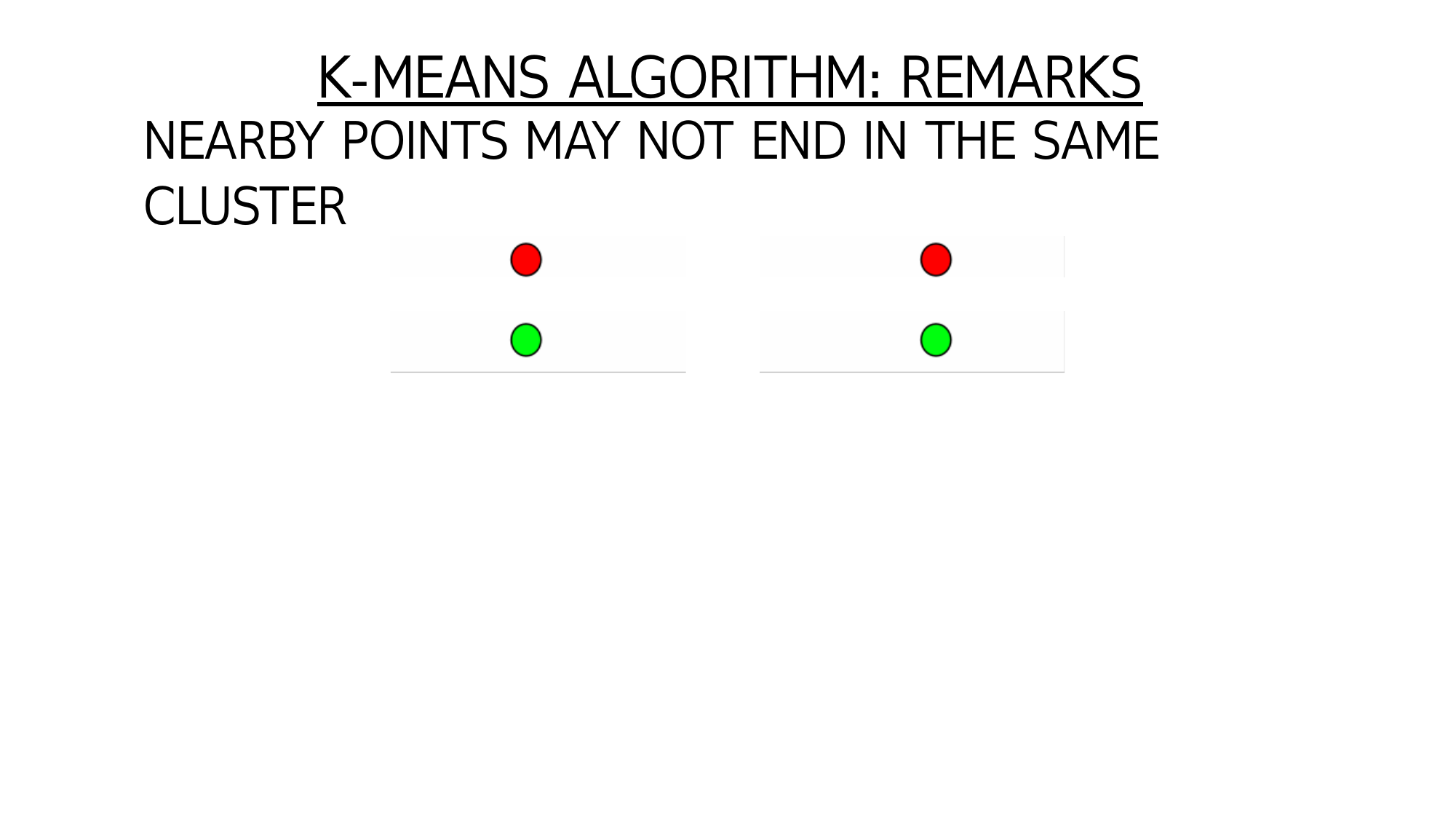

K-Means Algorithm: remarks
Nearby points may not end in the same cluster